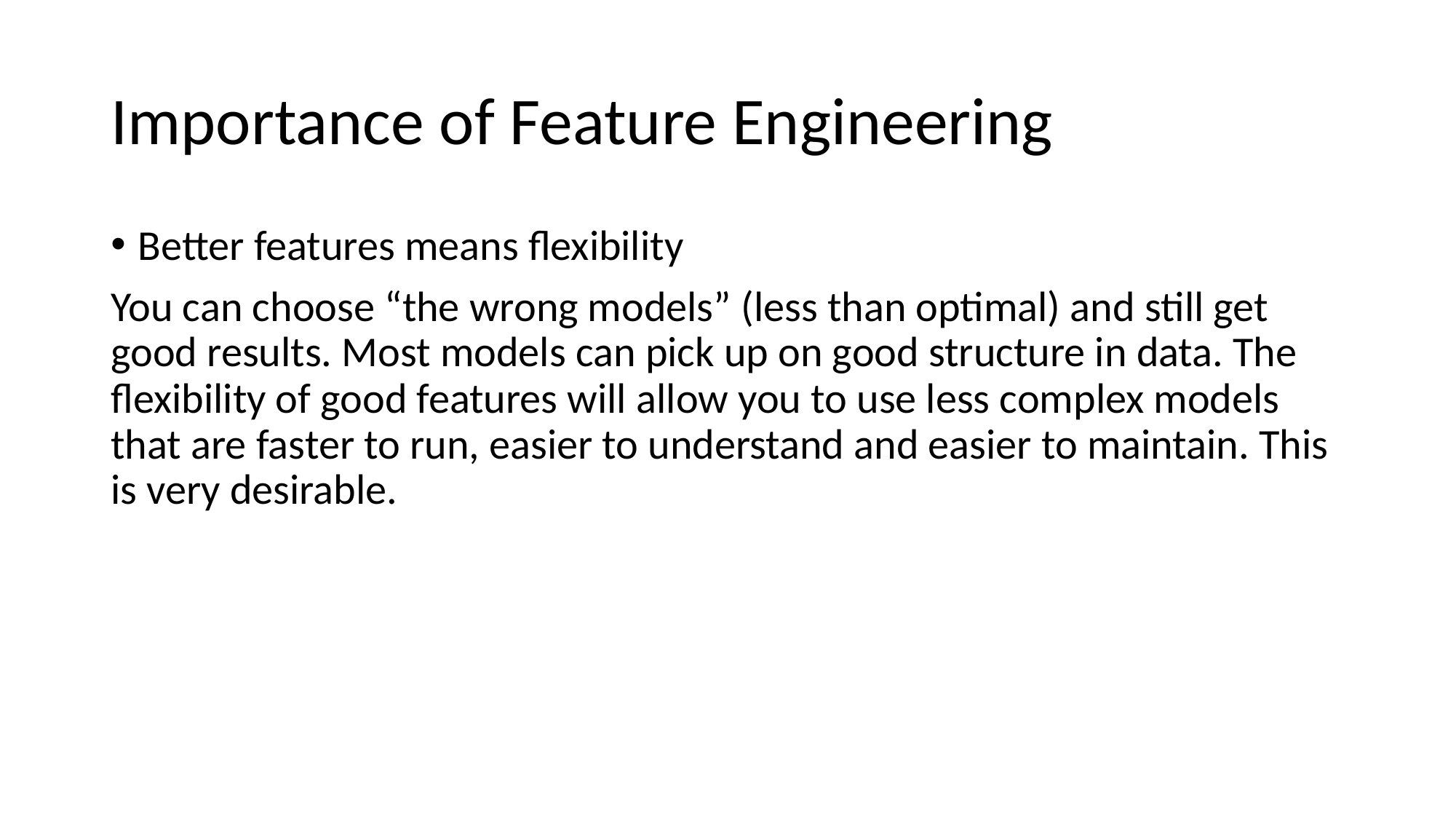

# Importance of Feature Engineering
Better features means flexibility
You can choose “the wrong models” (less than optimal) and still get good results. Most models can pick up on good structure in data. The flexibility of good features will allow you to use less complex models that are faster to run, easier to understand and easier to maintain. This is very desirable.